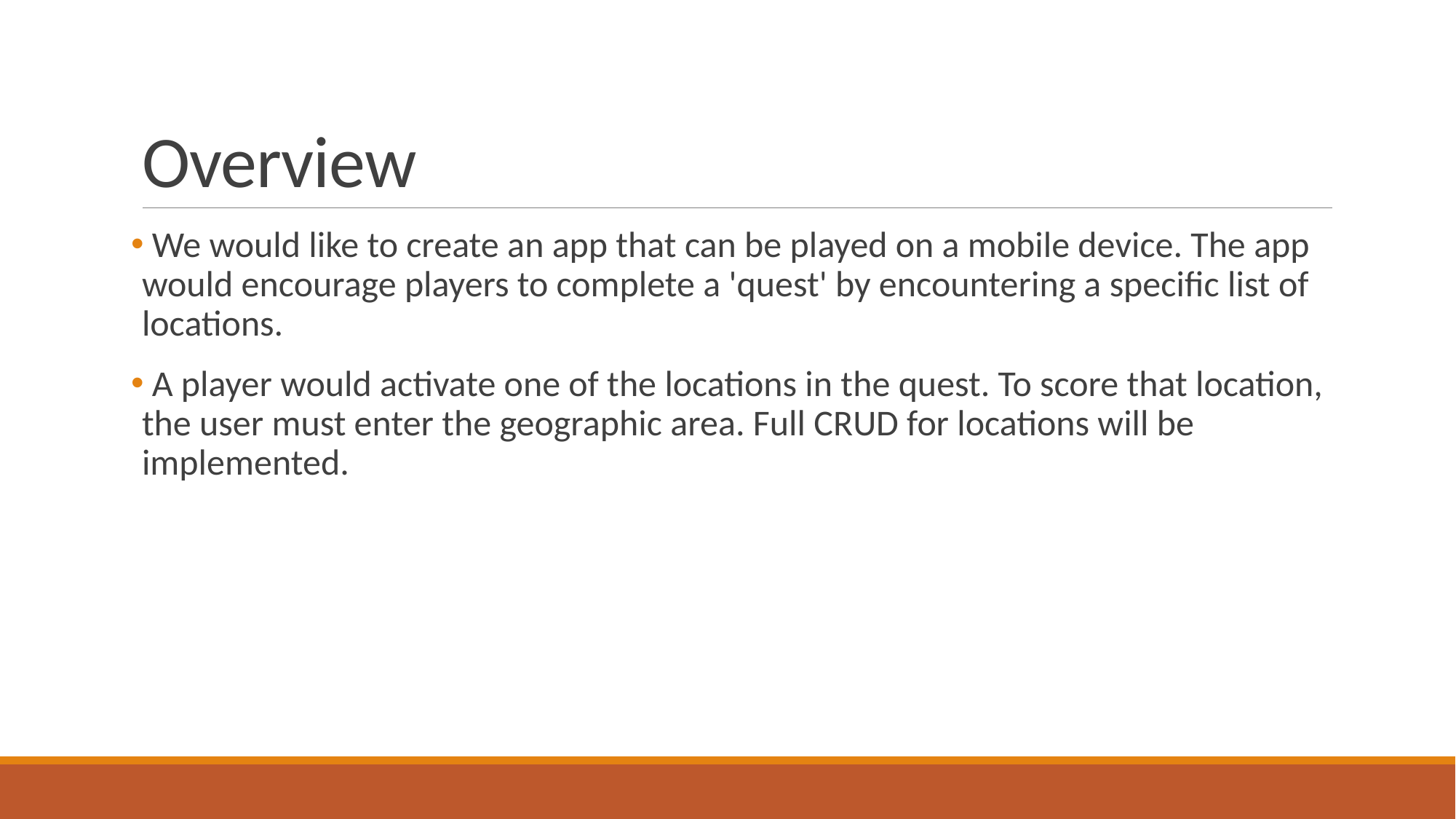

# Overview
 We would like to create an app that can be played on a mobile device. The app would encourage players to complete a 'quest' by encountering a specific list of locations.
 A player would activate one of the locations in the quest. To score that location, the user must enter the geographic area. Full CRUD for locations will be implemented.